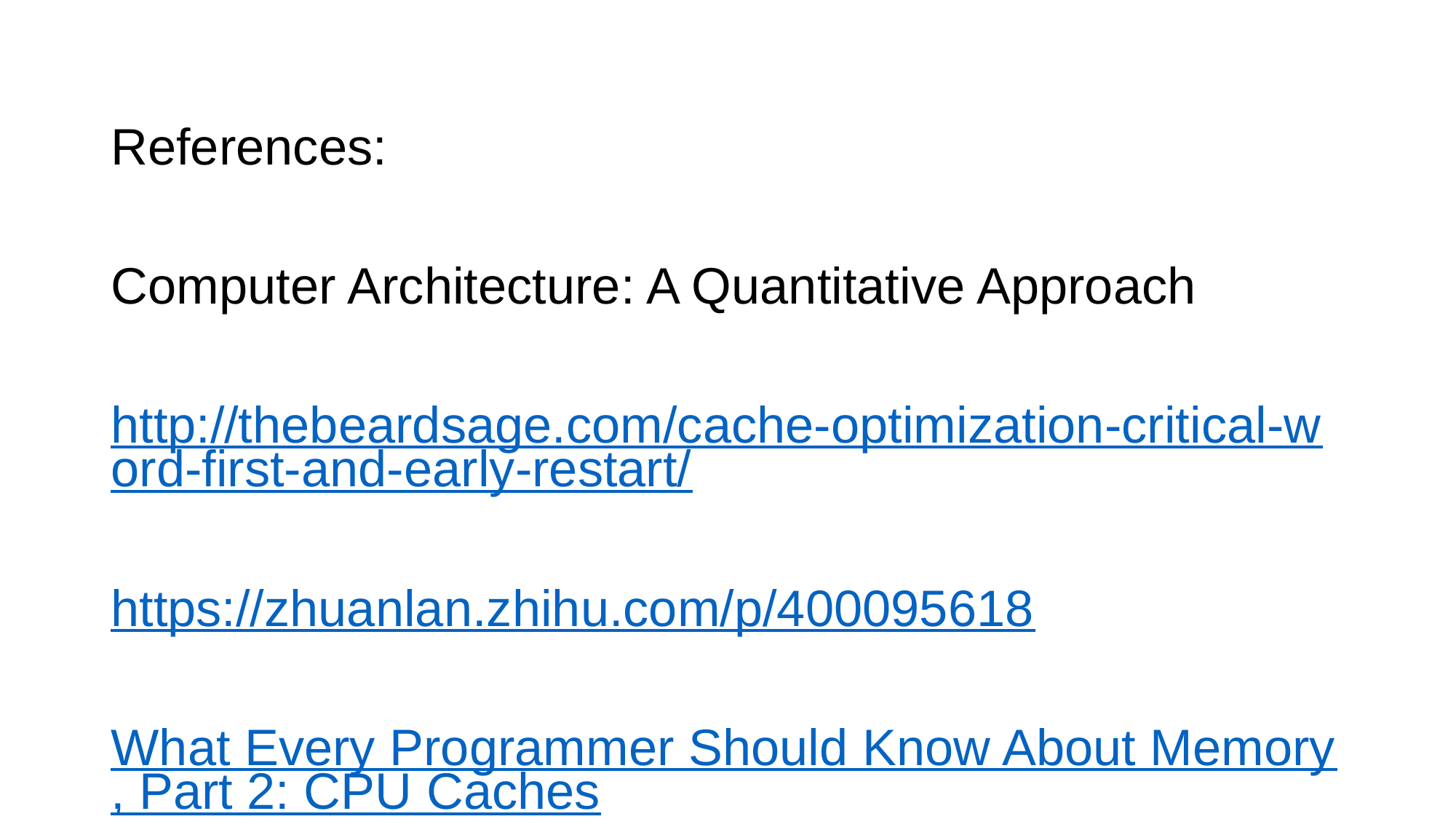

References:

Computer Architecture: A Quantitative Approach

http://thebeardsage.com/cache-optimization-critical-word-first-and-early-restart/

https://zhuanlan.zhihu.com/p/400095618

What Every Programmer Should Know About Memory, Part 2: CPU Caches